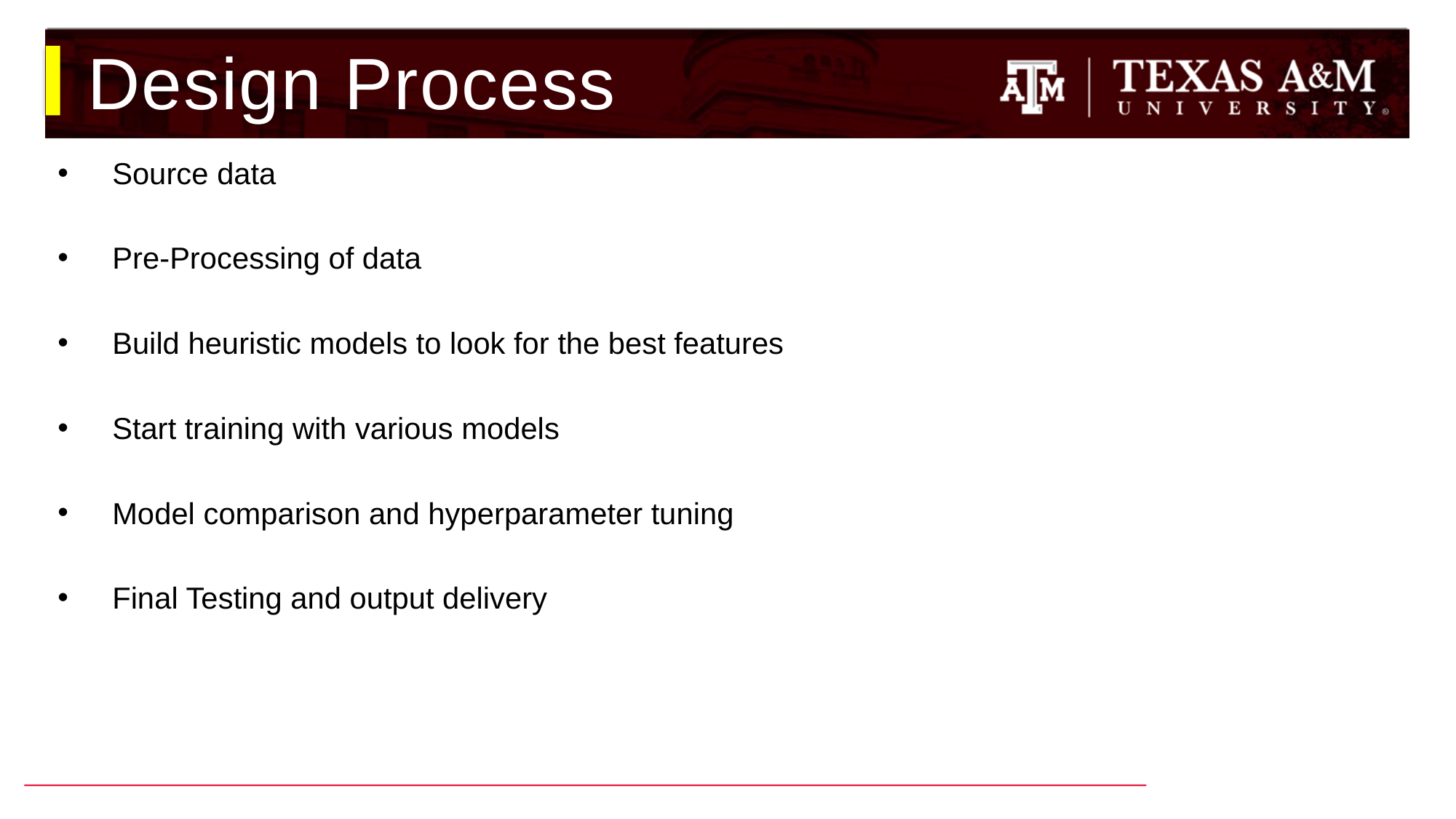

# Design Process
Source data

Pre-Processing of data

Build heuristic models to look for the best features

Start training with various models

Model comparison and hyperparameter tuning

Final Testing and output delivery